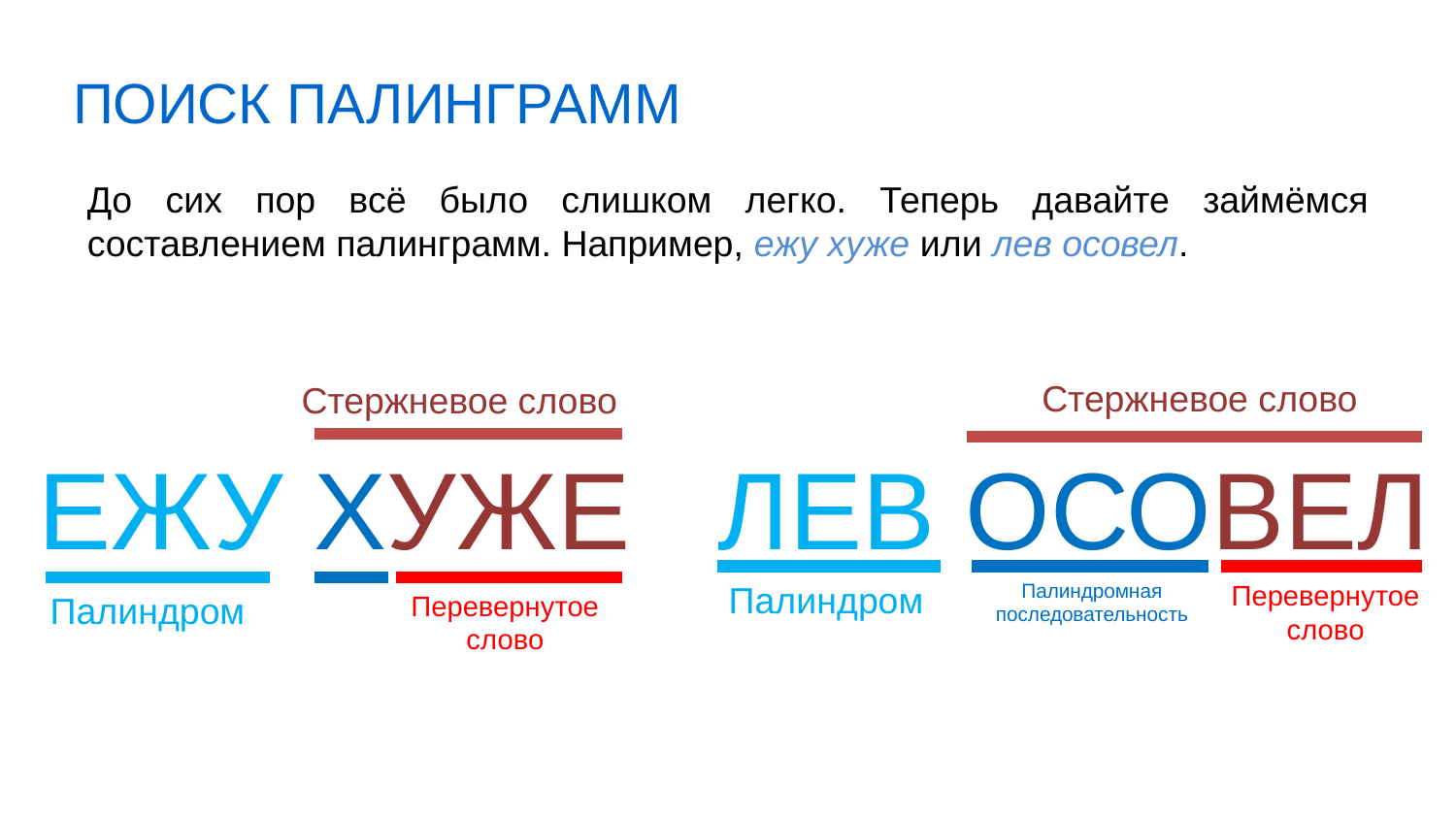

ПОИСК палинграмм
До сих пор всё было слишком легко. Теперь давайте займёмся составлением палинграмм. Например, ежу хуже или лев осовел.
Стержневое слово
Стержневое слово

Палиндром
Палиндромная последовательность
Перевернутое слово
Палиндром
Перевернутое слово
ЕЖУ ХУЖЕ
ЛЕВ ОСОВЕЛ